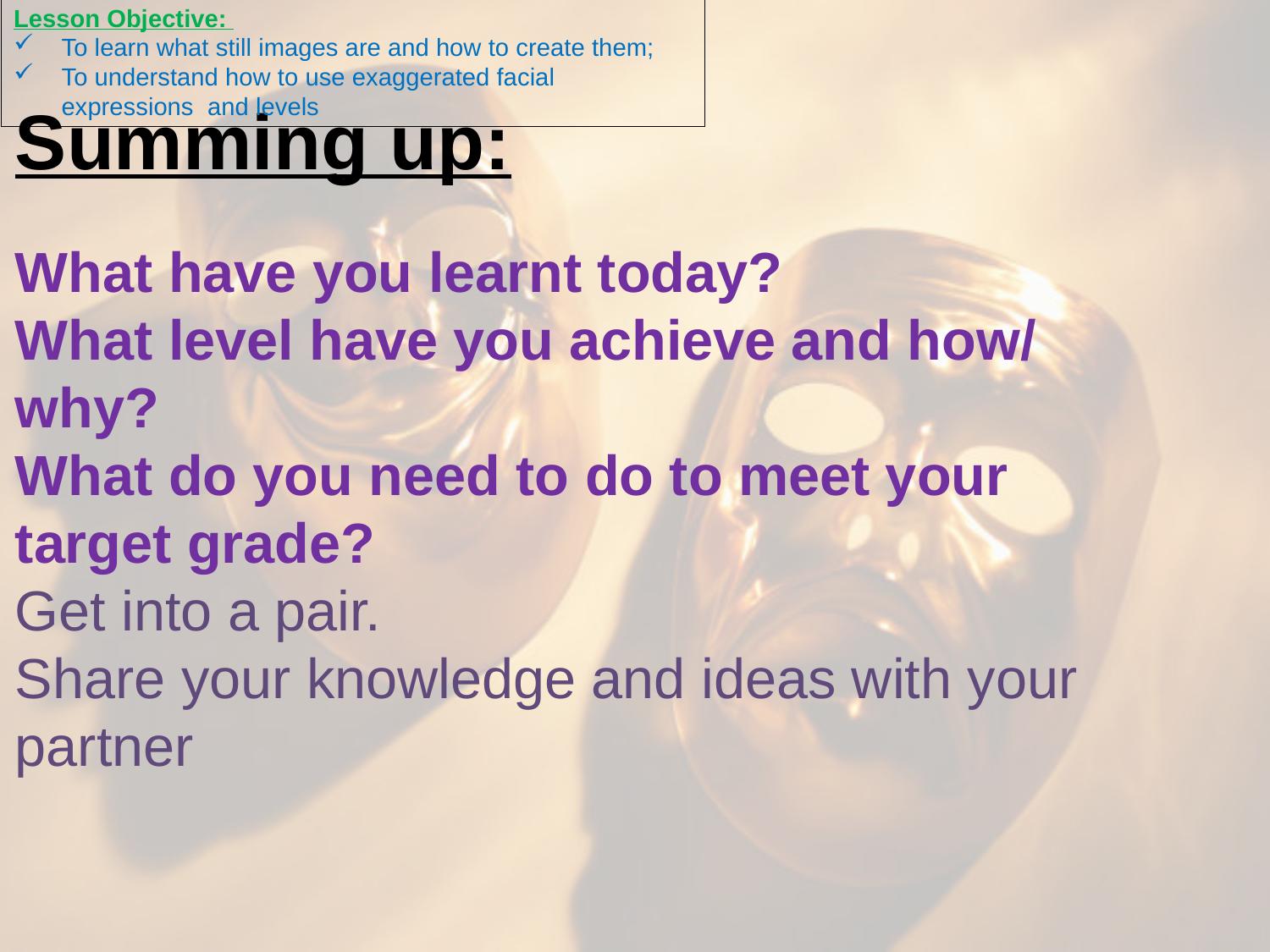

Lesson Objective:
To learn what still images are and how to create them;
To understand how to use exaggerated facial expressions  and levels
Summing up:

What have you learnt today?
What level have you achieve and how/ why?
What do you need to do to meet your target grade?
Get into a pair.
Share your knowledge and ideas with your partner